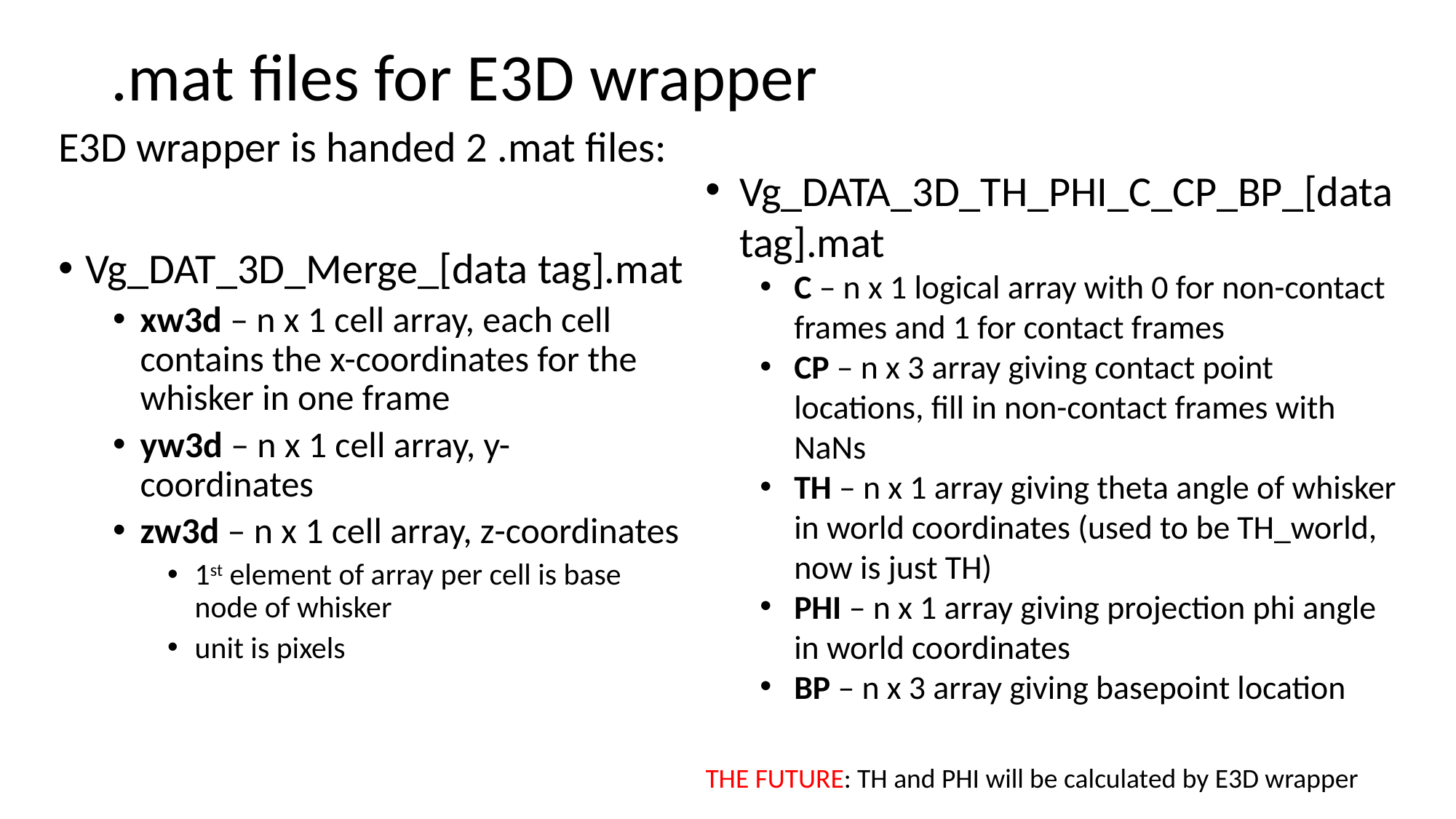

# .mat files for E3D wrapper
E3D wrapper is handed 2 .mat files:

Vg_DAT_3D_Merge_[data tag].mat
xw3d – n x 1 cell array, each cell contains the x-coordinates for the whisker in one frame
yw3d – n x 1 cell array, y-coordinates
zw3d – n x 1 cell array, z-coordinates
1st element of array per cell is base node of whisker
unit is pixels
Vg_DATA_3D_TH_PHI_C_CP_BP_[data tag].mat
C – n x 1 logical array with 0 for non-contact frames and 1 for contact frames
CP – n x 3 array giving contact point locations, fill in non-contact frames with NaNs
TH – n x 1 array giving theta angle of whisker in world coordinates (used to be TH_world, now is just TH)
PHI – n x 1 array giving projection phi angle in world coordinates
BP – n x 3 array giving basepoint location
THE FUTURE: TH and PHI will be calculated by E3D wrapper